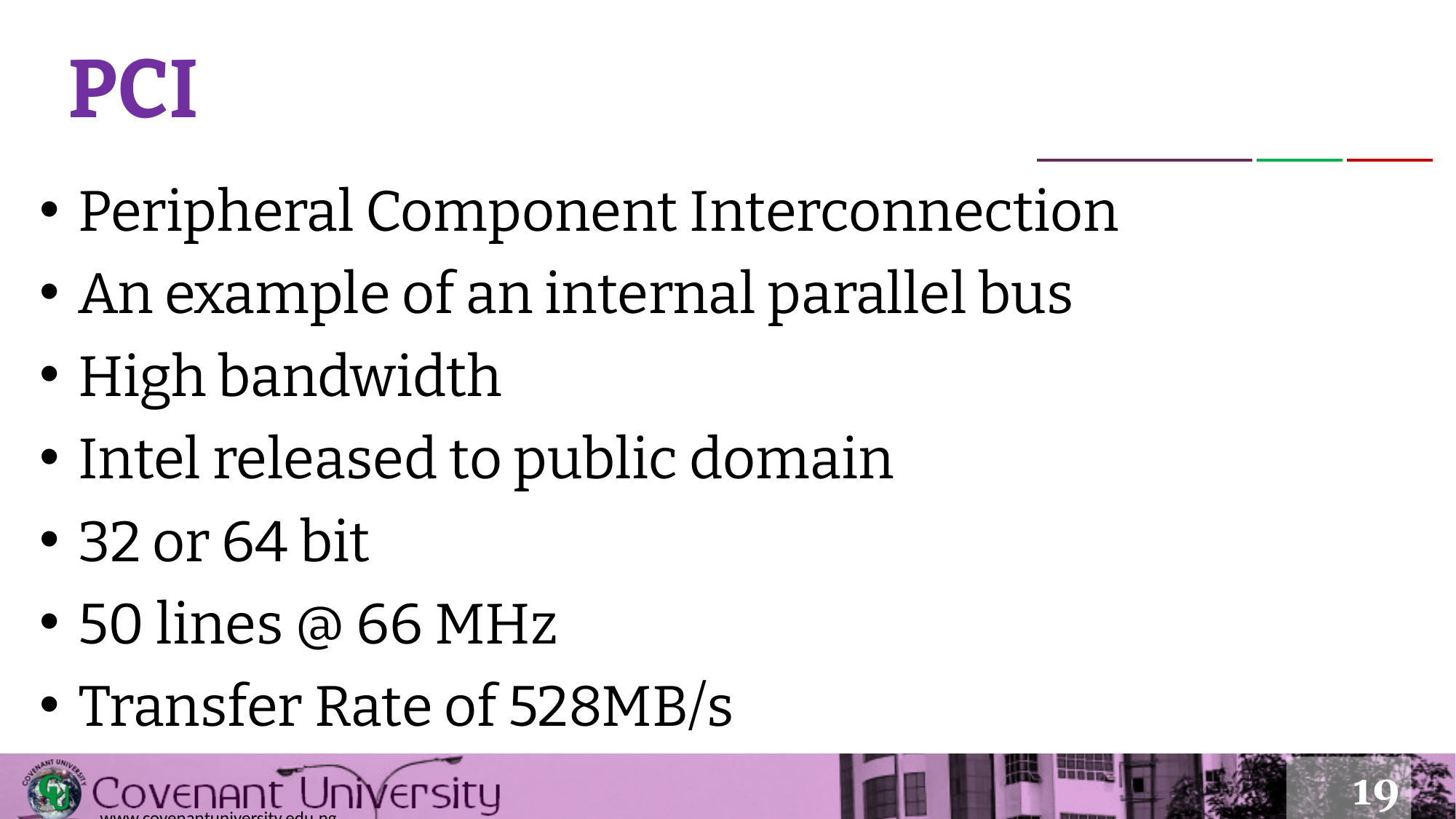

# PCI
Peripheral Component Interconnection
An example of an internal parallel bus
High bandwidth
Intel released to public domain
32 or 64 bit
50 lines @ 66 MHz
Transfer Rate of 528MB/s